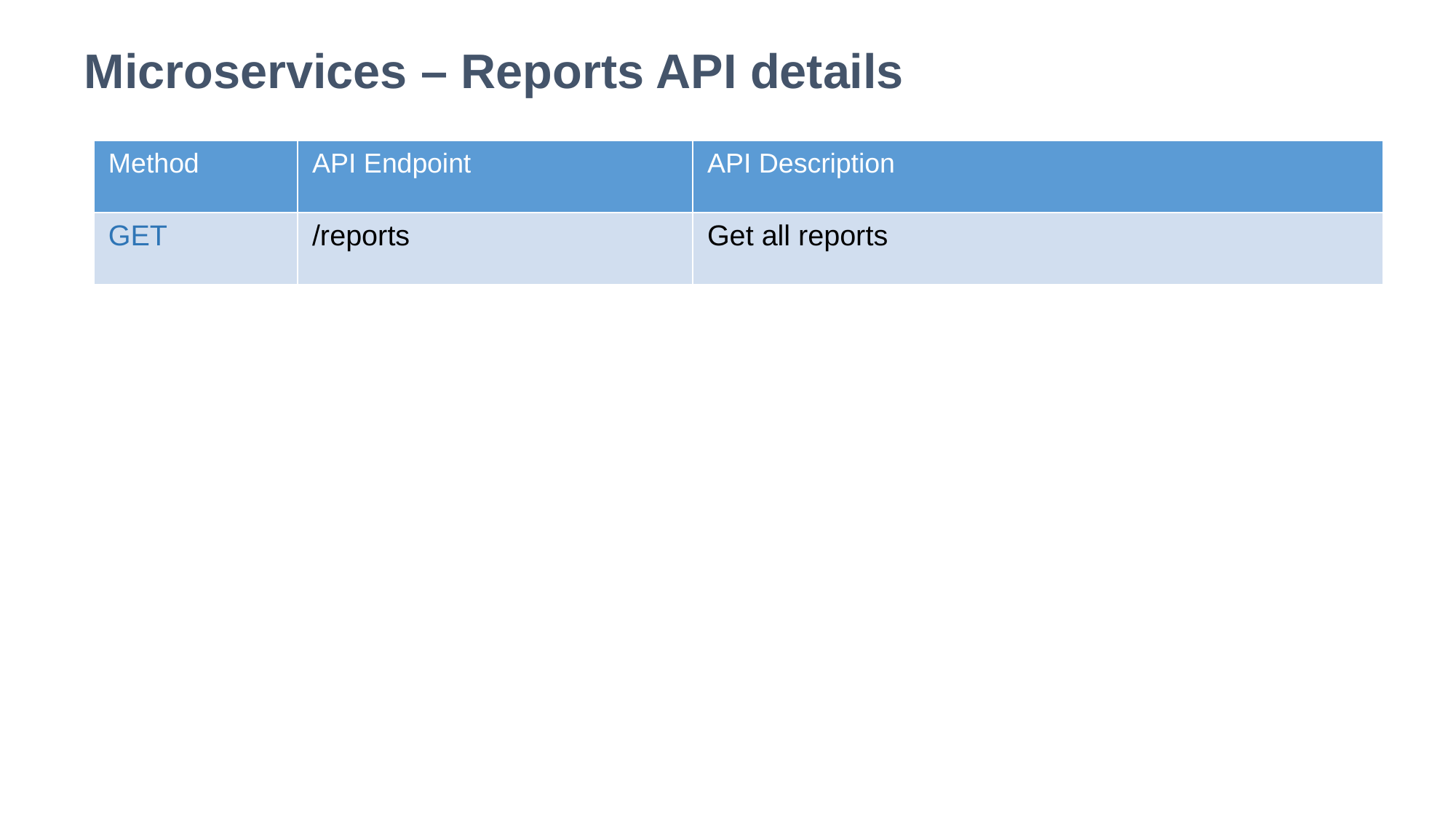

Microservices – Reports API details

| Method | API Endpoint | API Description |
| --- | --- | --- |
| GET | /reports | Get all reports |